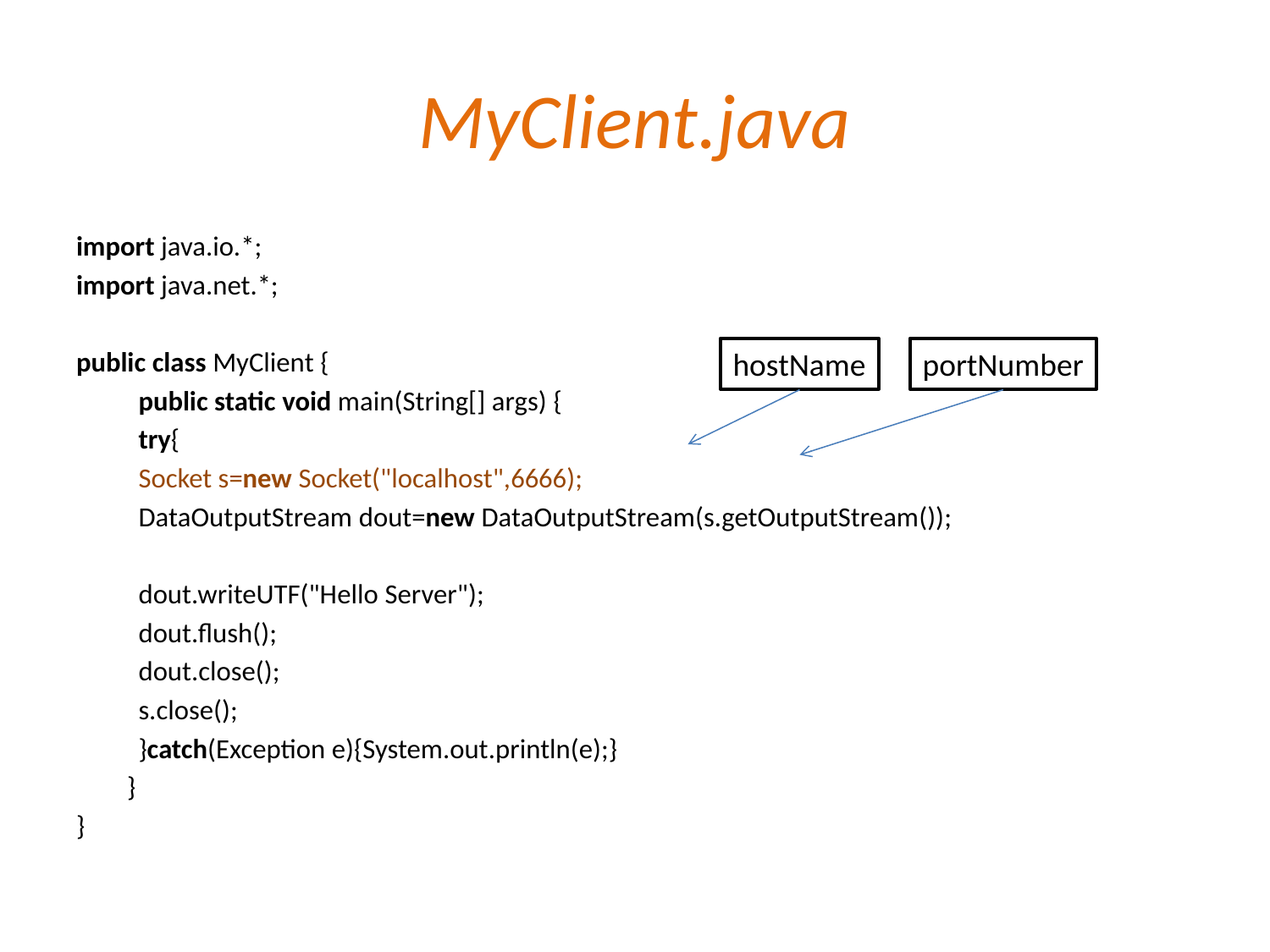

# MyClient.java
import java.io.*;
import java.net.*;

public class MyClient {
	public static void main(String[] args) {
	try{
		Socket s=new Socket("localhost",6666);
	DataOutputStream dout=new DataOutputStream(s.getOutputStream());

		dout.writeUTF("Hello Server");
		dout.flush();
		dout.close();
		s.close();
	}catch(Exception e){System.out.println(e);}
        }
}
hostName
portNumber